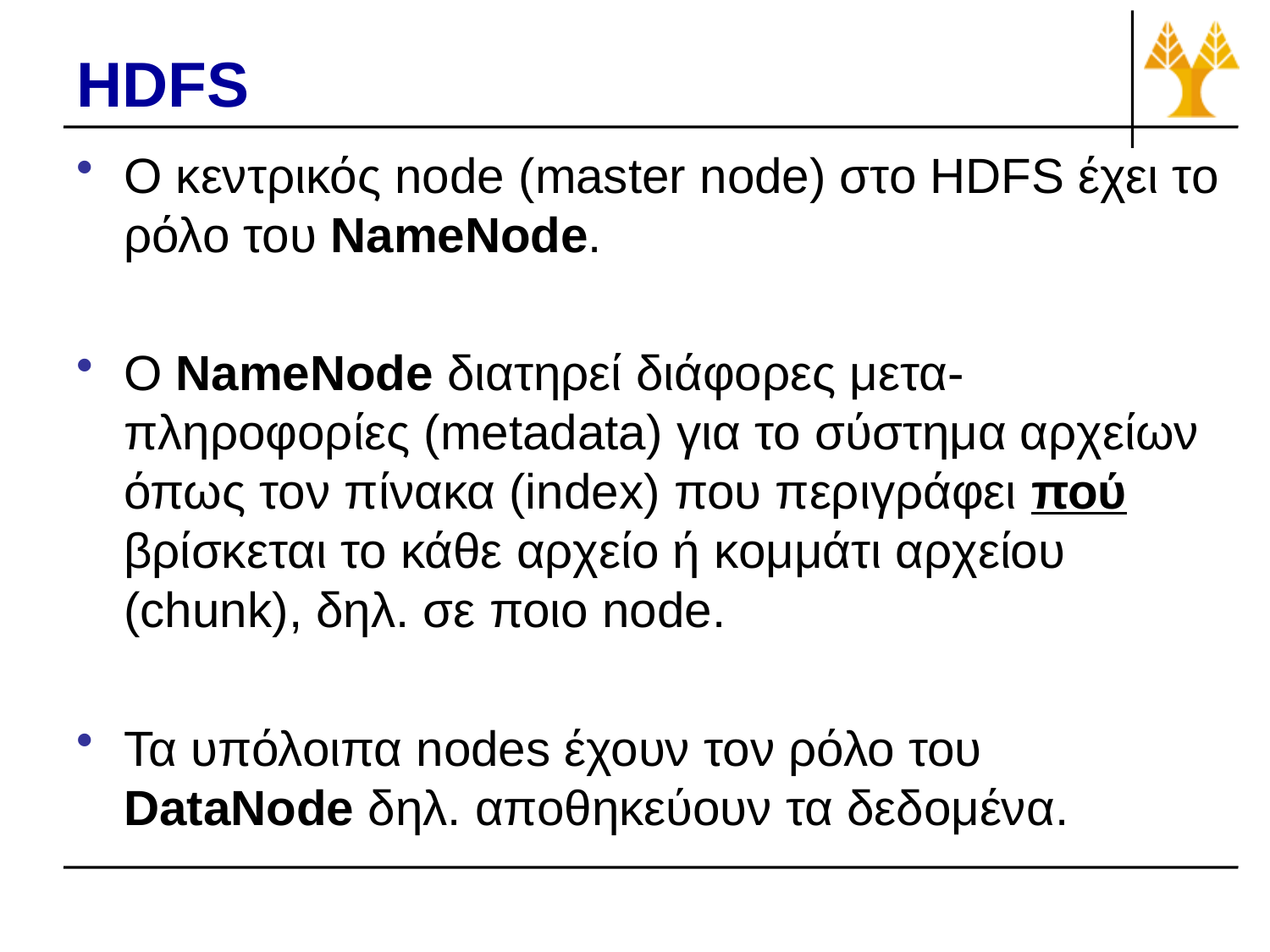

# HDFS
Ο κεντρικός node (master node) στο HDFS έχει το ρόλο του NameNode.

O NameNode διατηρεί διάφορες μετα-πληροφορίες (metadata) για το σύστημα αρχείων όπως τον πίνακα (index) που περιγράφει πού βρίσκεται το κάθε αρχείο ή κομμάτι αρχείου (chunk), δηλ. σε ποιο node.

Τα υπόλοιπα nodes έχουν τον ρόλο του DataNode δηλ. αποθηκεύουν τα δεδομένα.